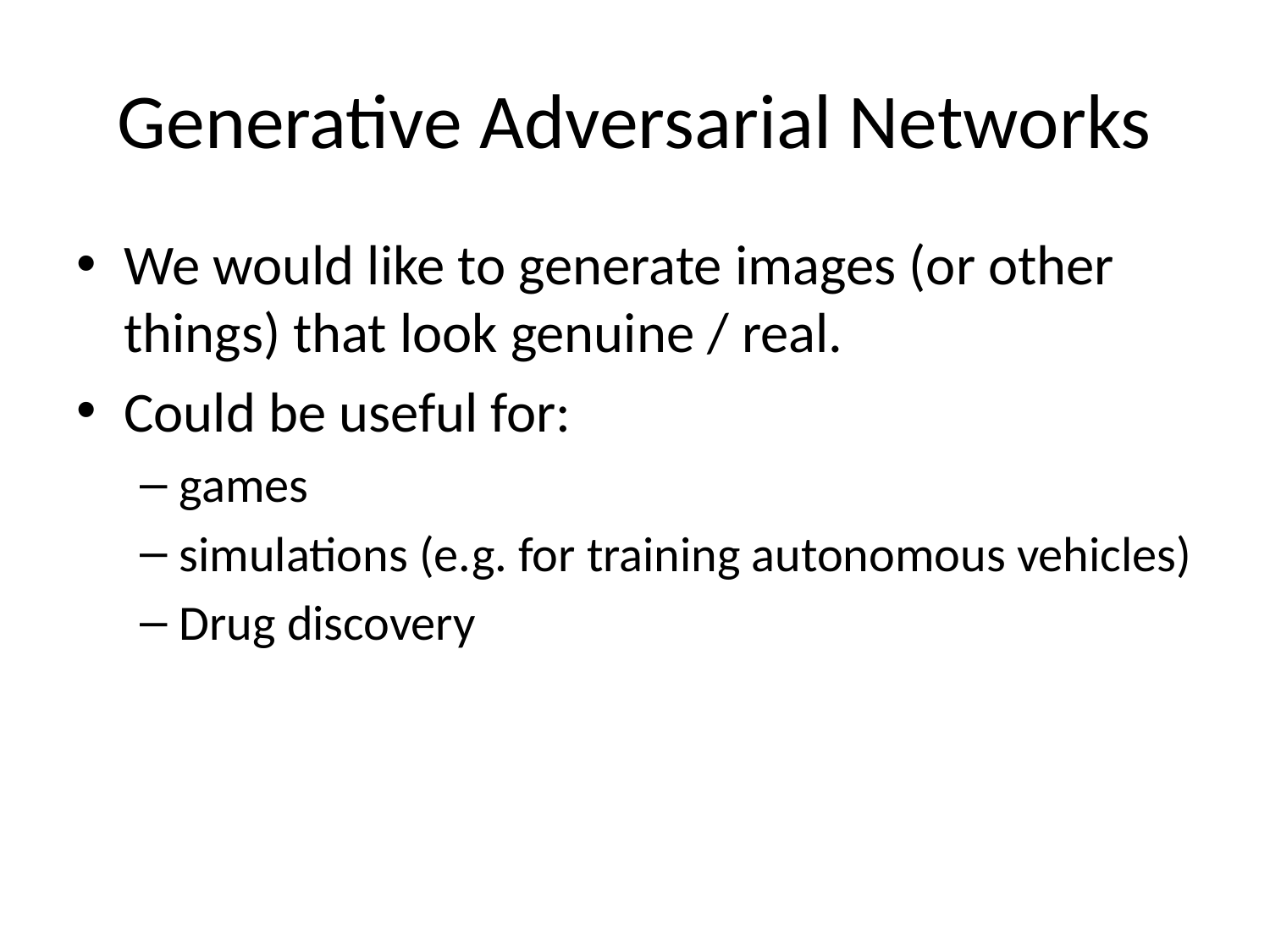

# Generative Adversarial Networks
We would like to generate images (or other things) that look genuine / real.
Could be useful for:
games
simulations (e.g. for training autonomous vehicles)
Drug discovery